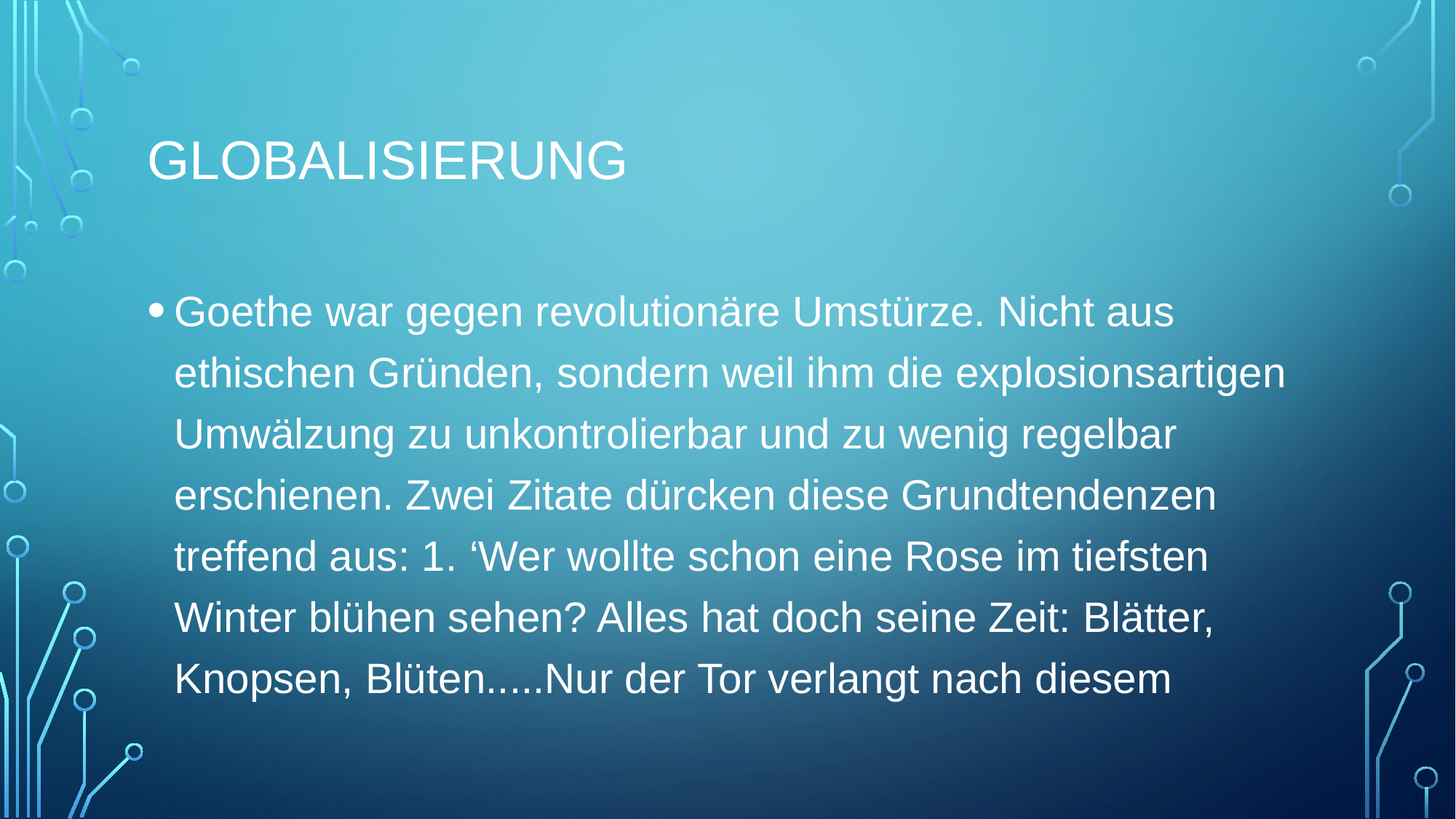

# Globalisierung
Goethe war gegen revolutionäre Umstürze. Nicht aus ethischen Gründen, sondern weil ihm die explosionsartigen Umwälzung zu unkontrolierbar und zu wenig regelbar erschienen. Zwei Zitate dürcken diese Grundtendenzen treffend aus: 1. ‘Wer wollte schon eine Rose im tiefsten Winter blühen sehen? Alles hat doch seine Zeit: Blätter, Knopsen, Blüten.....Nur der Tor verlangt nach diesem